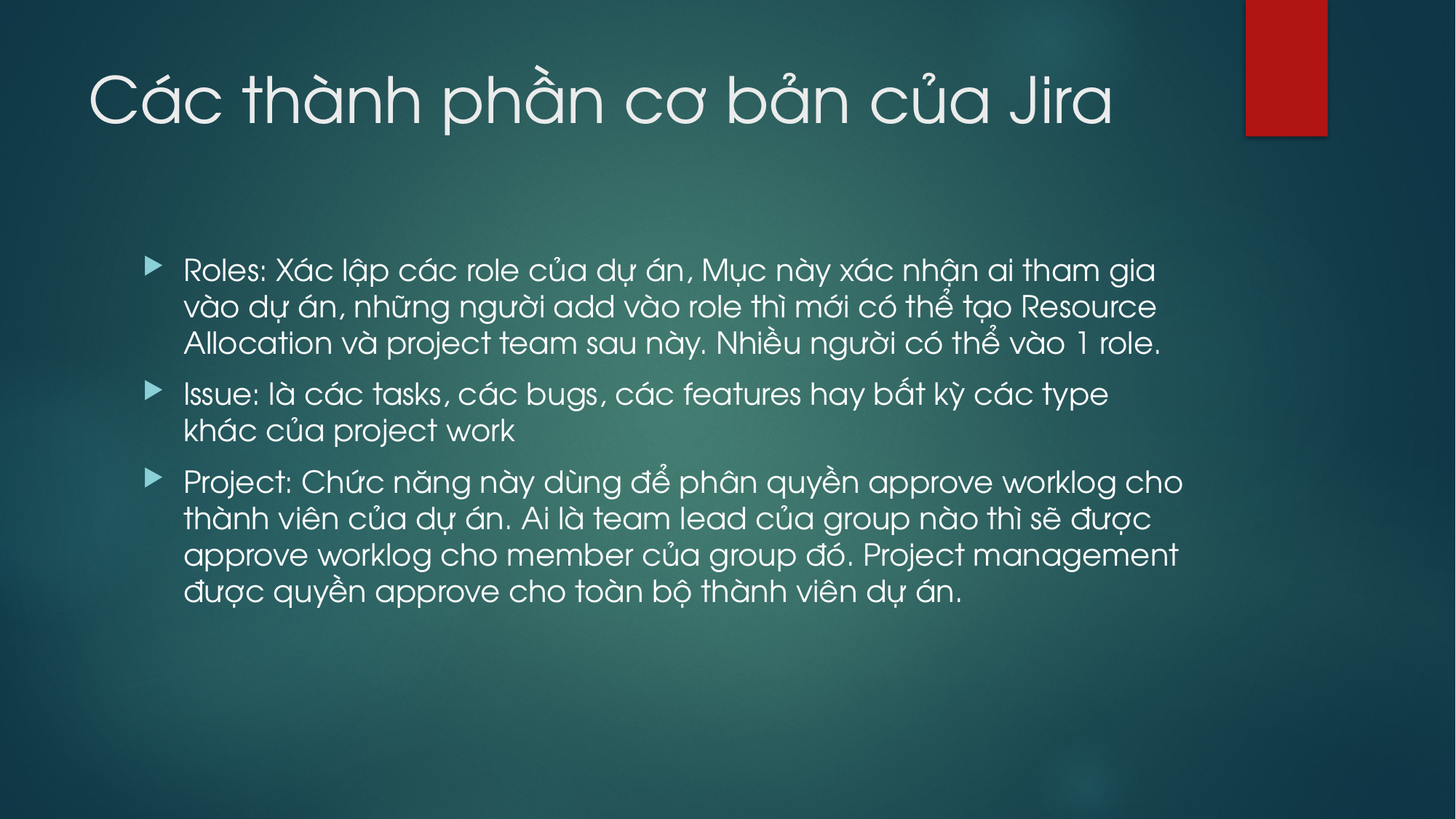

# Các thành phần cơ bản của Jira
Roles: Xác lập các role của dự án, Mục này xác nhận ai tham gia vào dự án, những người add vào role thì mới có thể tạo Resource Allocation và project team sau này. Nhiều người có thể vào 1 role.
Issue: là các tasks, các bugs, các features hay bất kỳ các type khác của project work
Project: Chức năng này dùng để phân quyền approve worklog cho thành viên của dự án. Ai là team lead của group nào thì sẽ được approve worklog cho member của group đó. Project management được quyền approve cho toàn bộ thành viên dự án.